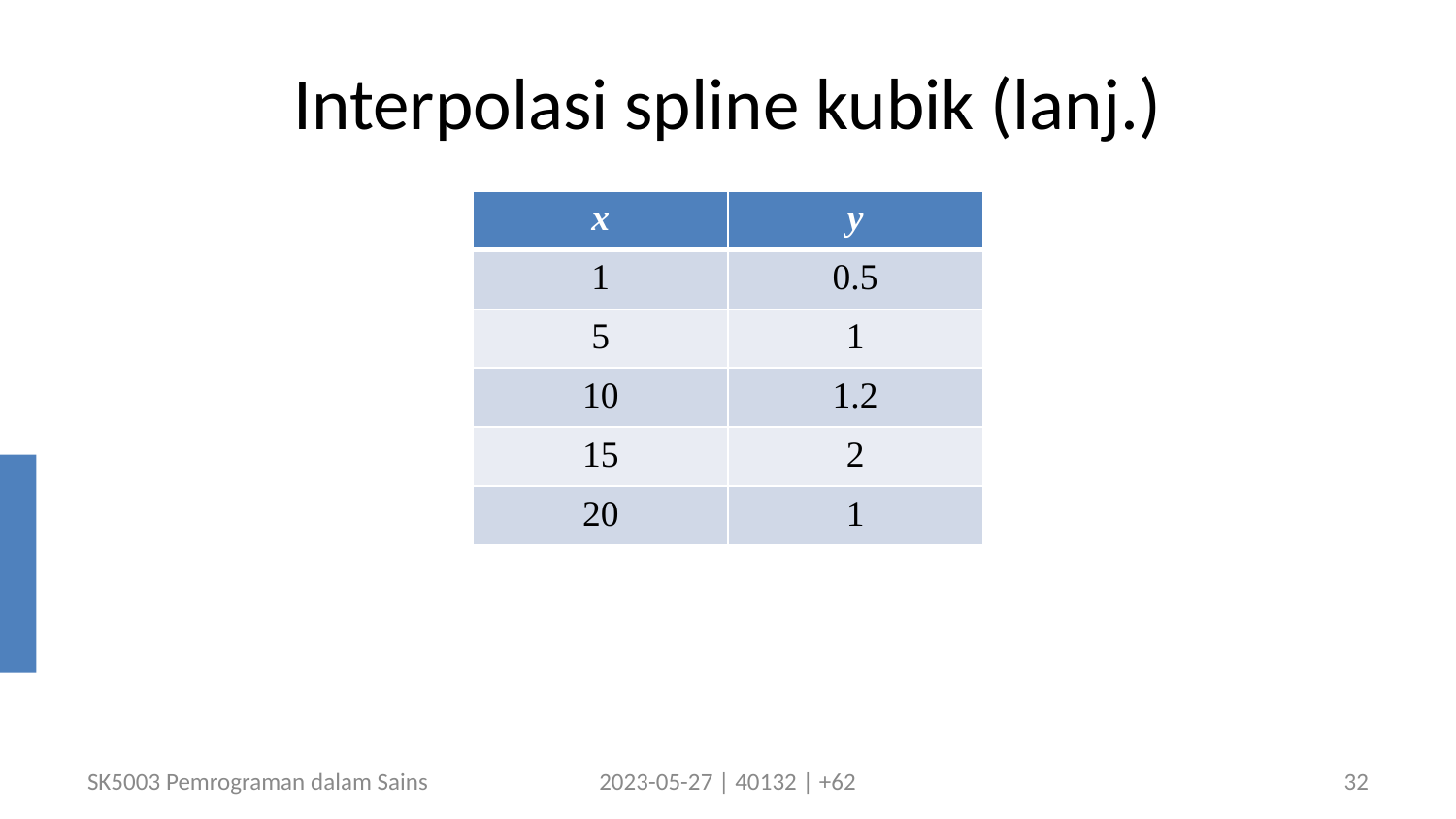

# Interpolasi spline kubik (lanj.)
| x | y |
| --- | --- |
| 1 | 0.5 |
| 5 | 1 |
| 10 | 1.2 |
| 15 | 2 |
| 20 | 1 |
SK5003 Pemrograman dalam Sains
2023-05-27 | 40132 | +62
32